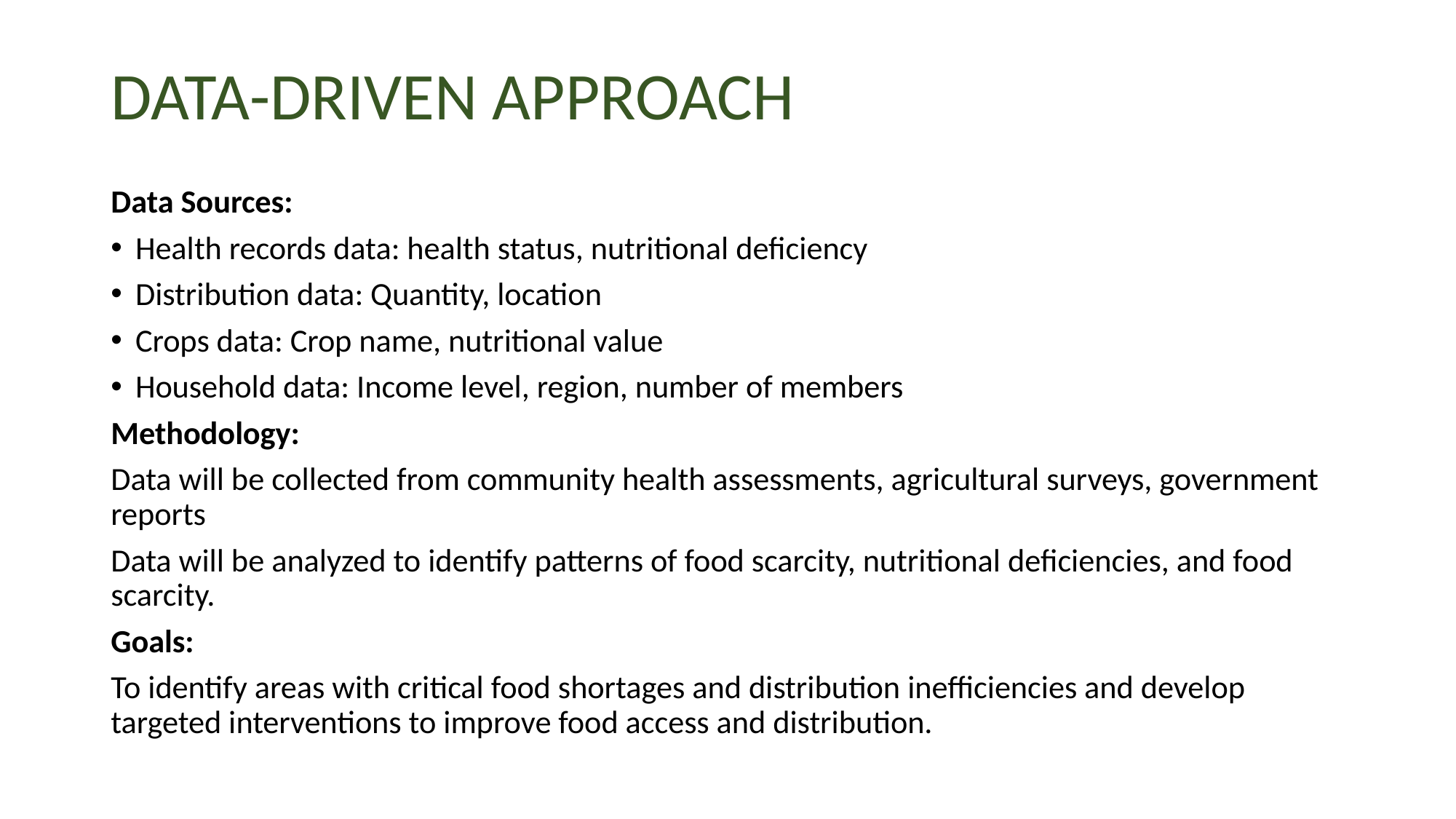

# DATA-DRIVEN APPROACH
Data Sources:
Health records data: health status, nutritional deficiency
Distribution data: Quantity, location
Crops data: Crop name, nutritional value
Household data: Income level, region, number of members
Methodology:
Data will be collected from community health assessments, agricultural surveys, government reports
Data will be analyzed to identify patterns of food scarcity, nutritional deficiencies, and food scarcity.
Goals:
To identify areas with critical food shortages and distribution inefficiencies and develop targeted interventions to improve food access and distribution.